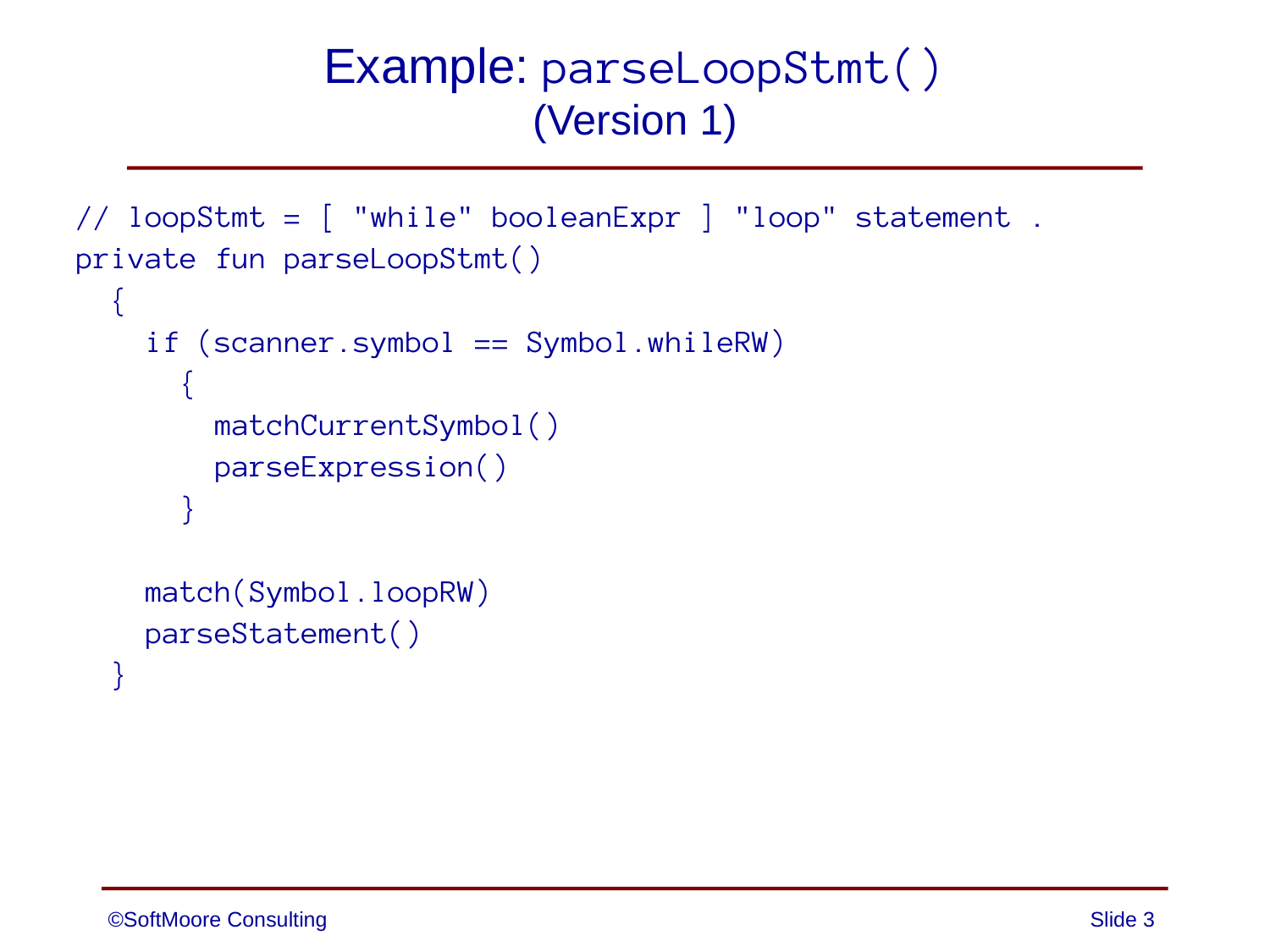

# Example: parseLoopStmt() (Version 1)
// loopStmt = [ "while" booleanExpr ] "loop" statement .
private fun parseLoopStmt()
  {
    if (scanner.symbol == Symbol.whileRW)
      {
        matchCurrentSymbol()
        parseExpression()
      }

    match(Symbol.loopRW)
    parseStatement()
  }

©SoftMoore Consulting
Slide 3